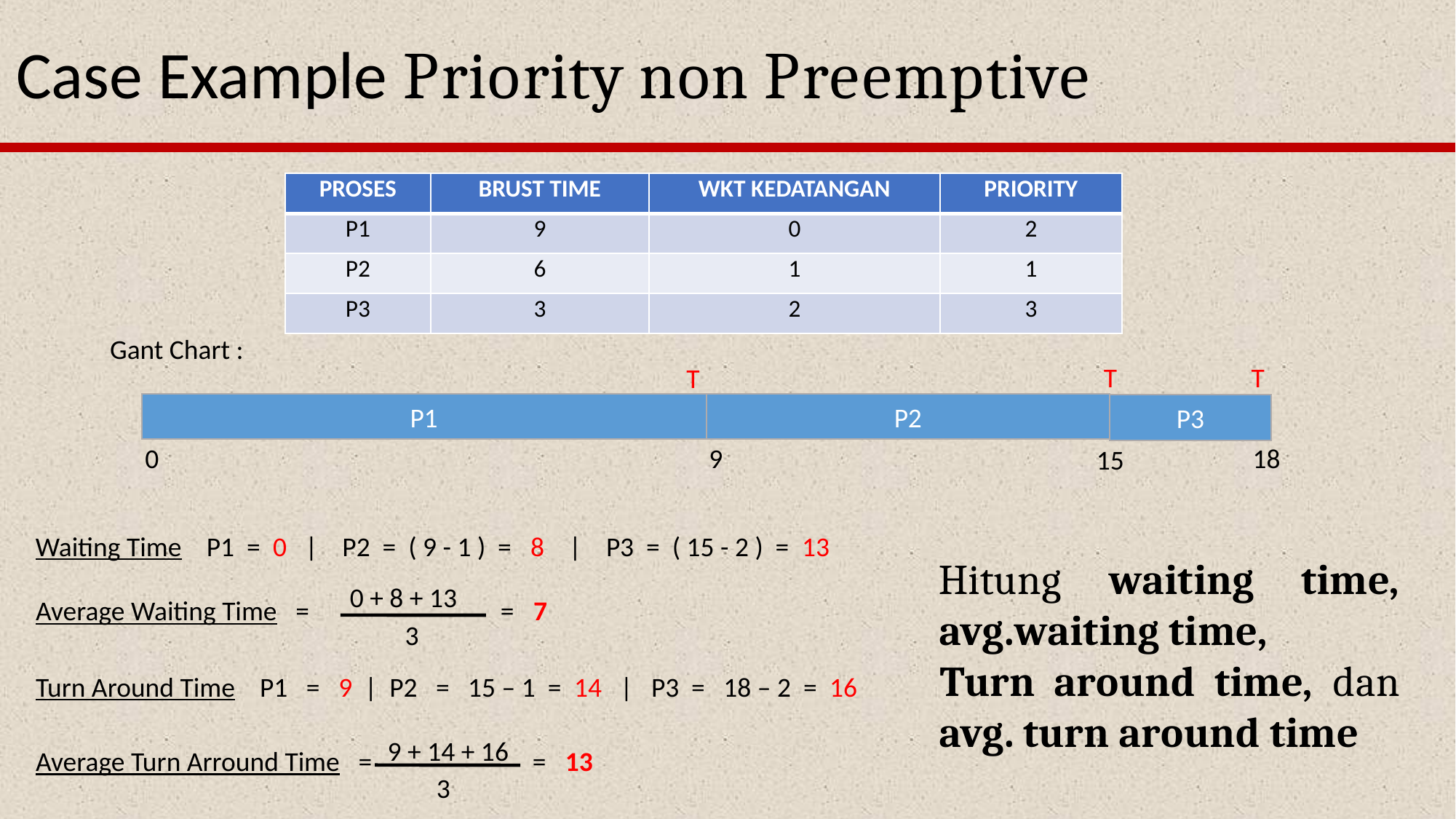

Case Example Priority non Preemptive

| PROSES | BRUST TIME | WKT KEDATANGAN | PRIORITY |
| --- | --- | --- | --- |
| P1 | 9 | 0 | 2 |
| P2 | 6 | 1 | 1 |
| P3 | 3 | 2 | 3 |
Gant Chart :
T
T
T
P2
P1
P3
9
18
0
15
Waiting Time    P1  =  0   |    P2  =  ( 9 - 1 )  =   8    |    P3  =  ( 15 - 2 )  =  13
Hitung waiting time, avg.waiting time,
Turn around time, dan avg. turn around time
0 + 8 + 13
Average Waiting Time   =                               =   7
3
Turn Around Time    P1   =   9  |  P2   =   15 – 1  =  14   |   P3  =   18 – 2  =  16
9 + 14 + 16
Average Turn Arround Time   =                          =   13
3